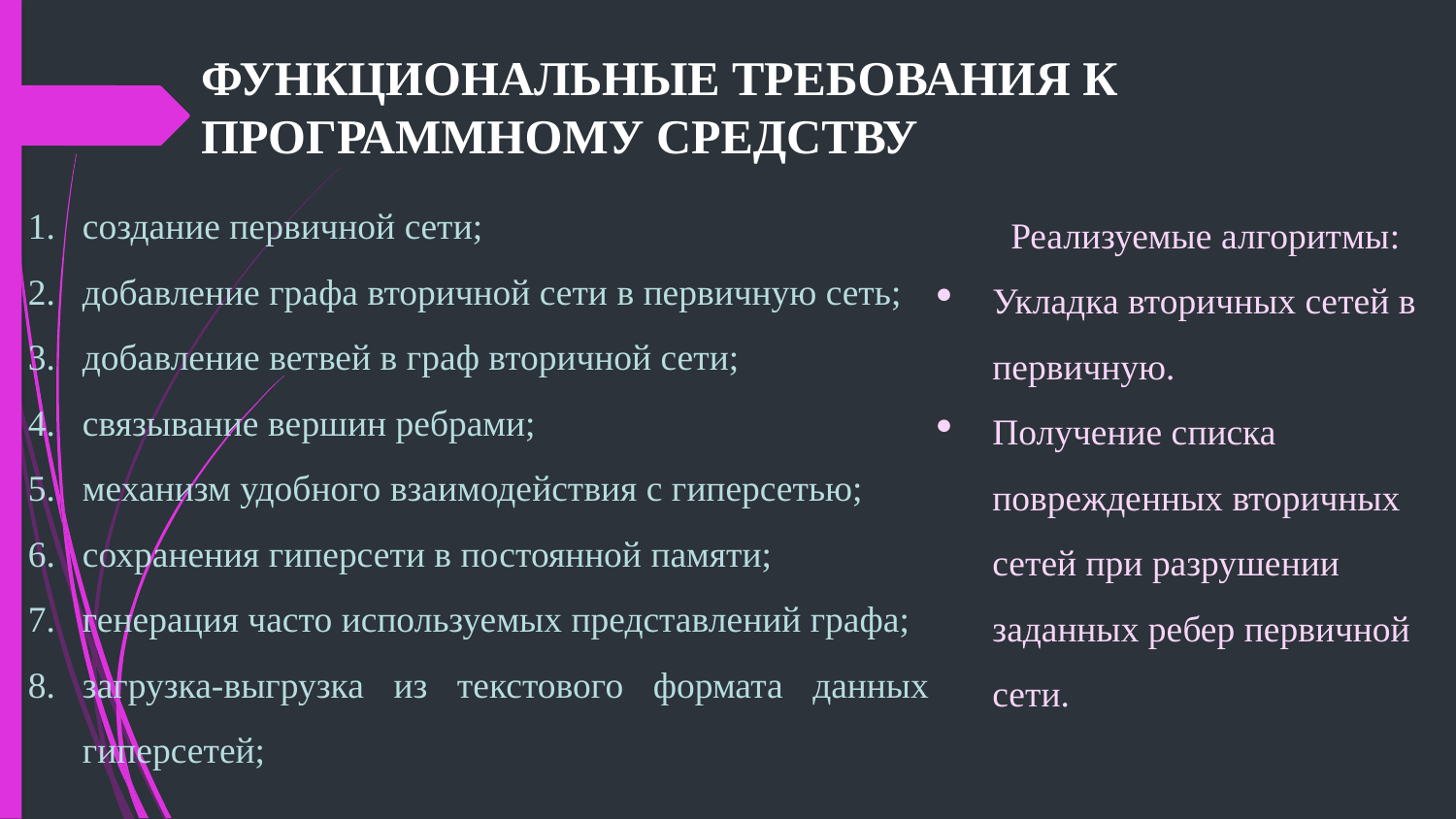

# ФУНКЦИОНАЛЬНЫЕ ТРЕБОВАНИЯ К ПРОГРАММНОМУ СРЕДСТВУ
создание первичной сети;
добавление графа вторичной сети в первичную сеть;
добавление ветвей в граф вторичной сети;
связывание вершин ребрами;
механизм удобного взаимодействия с гиперсетью;
сохранения гиперсети в постоянной памяти;
генерация часто используемых представлений графа;
загрузка-выгрузка из текстового формата данных гиперсетей;

Реализуемые алгоритмы:
Укладка вторичных сетей в первичную.
Получение списка поврежденных вторичных сетей при разрушении заданных ребер первичной сети.